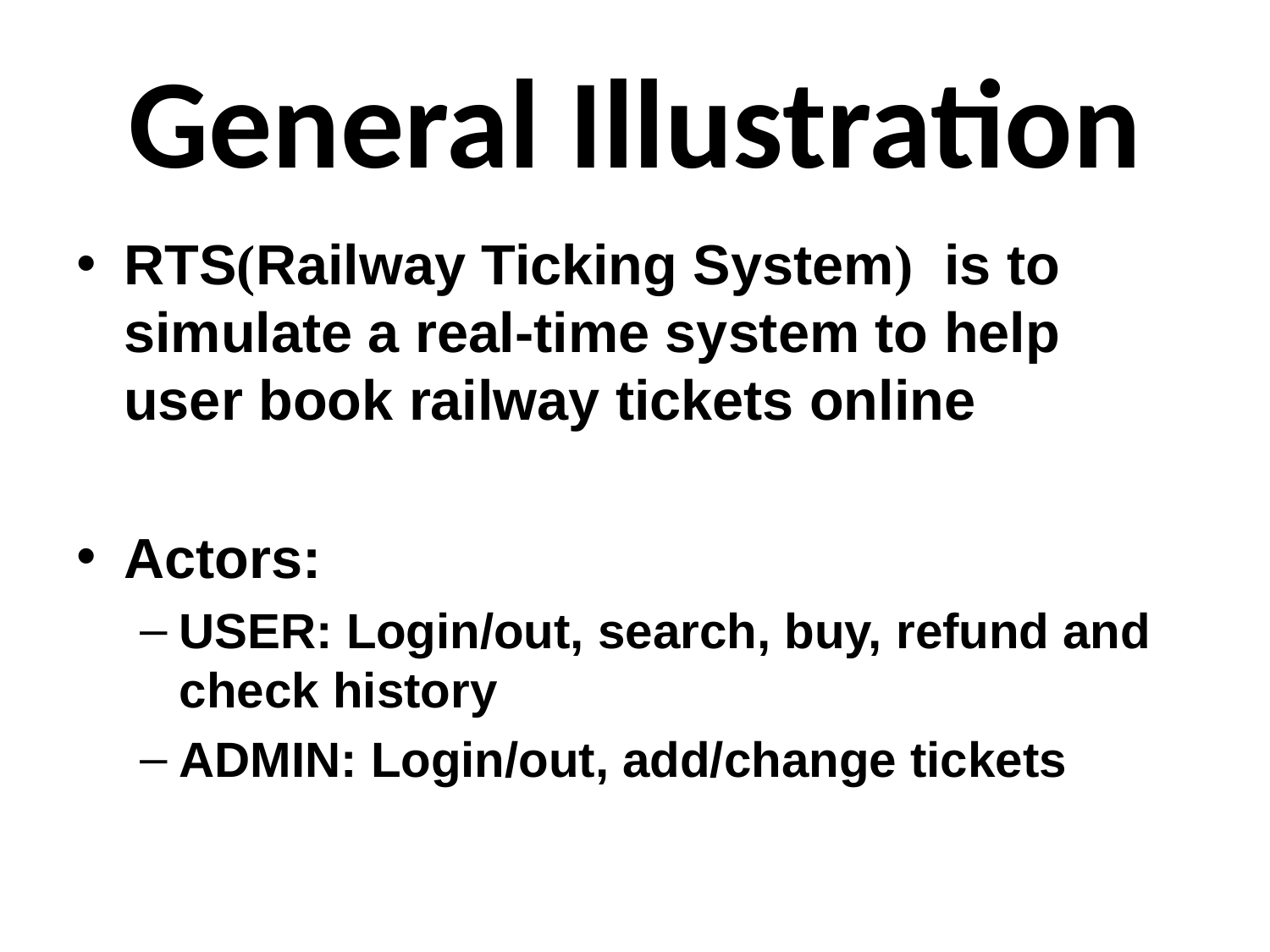

# General Illustration
RTS(Railway Ticking System)  is to simulate a real-time system to help user book railway tickets online

Actors:
USER: Login/out, search, buy, refund and check history
ADMIN: Login/out, add/change tickets